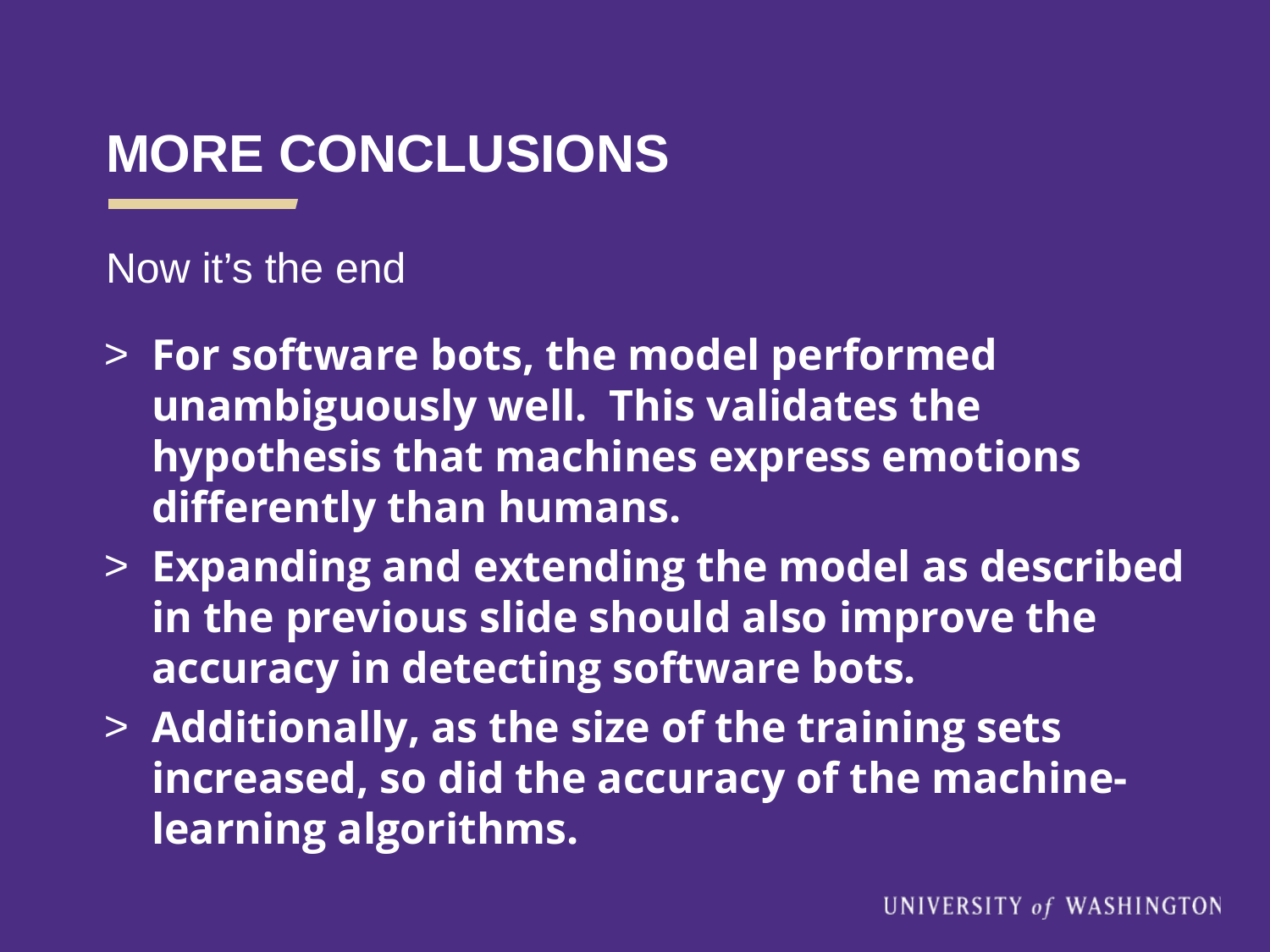

# MORE CONCLUSIONS
Now it’s the end
For software bots, the model performed unambiguously well.  This validates the hypothesis that machines express emotions differently than humans.
Expanding and extending the model as described in the previous slide should also improve the accuracy in detecting software bots.
Additionally, as the size of the training sets increased, so did the accuracy of the machine-learning algorithms.